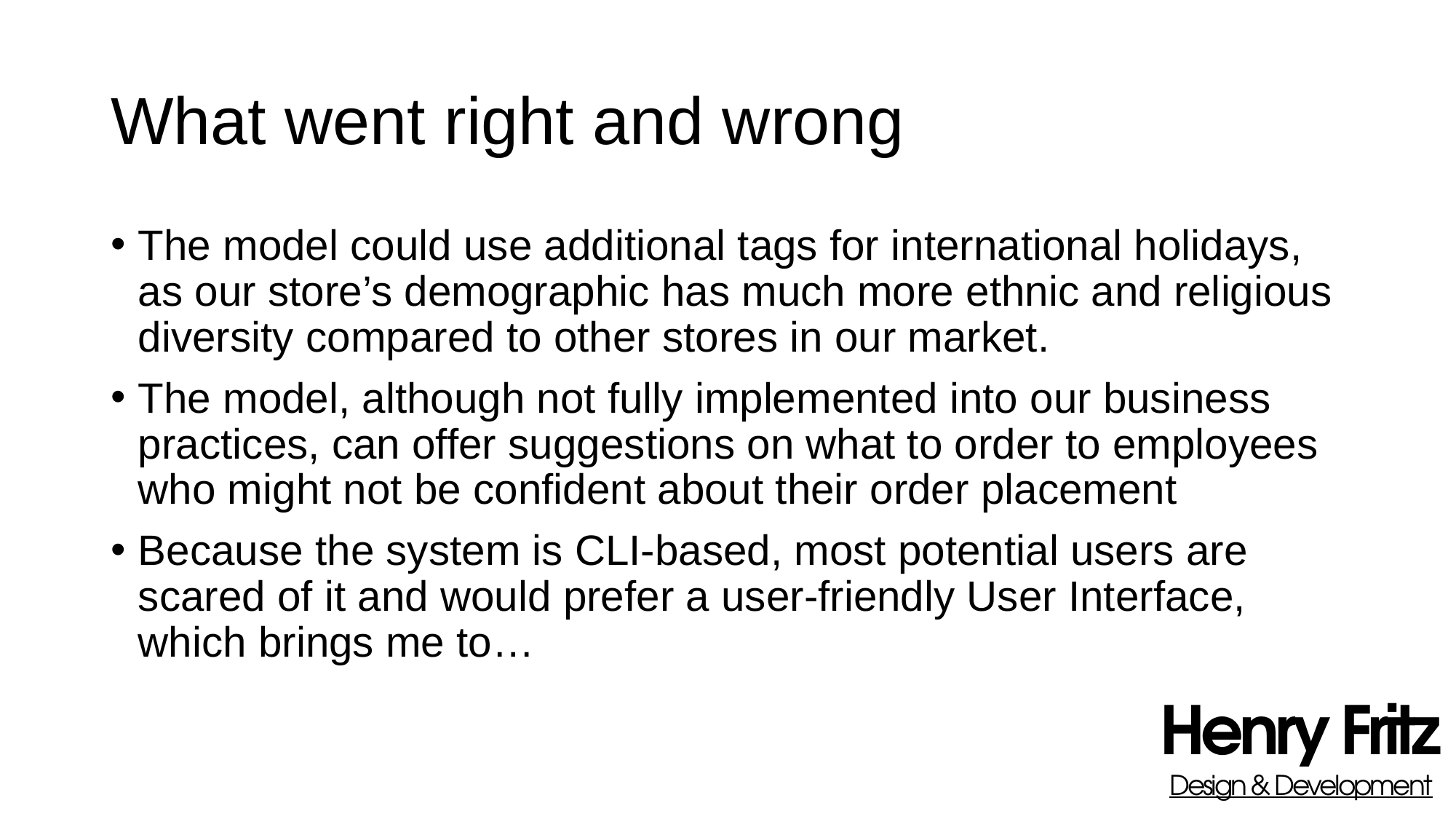

# What went right and wrong
The model could use additional tags for international holidays, as our store’s demographic has much more ethnic and religious diversity compared to other stores in our market.
The model, although not fully implemented into our business practices, can offer suggestions on what to order to employees who might not be confident about their order placement
Because the system is CLI-based, most potential users are scared of it and would prefer a user-friendly User Interface, which brings me to…
Henry Fritz
Design & Development